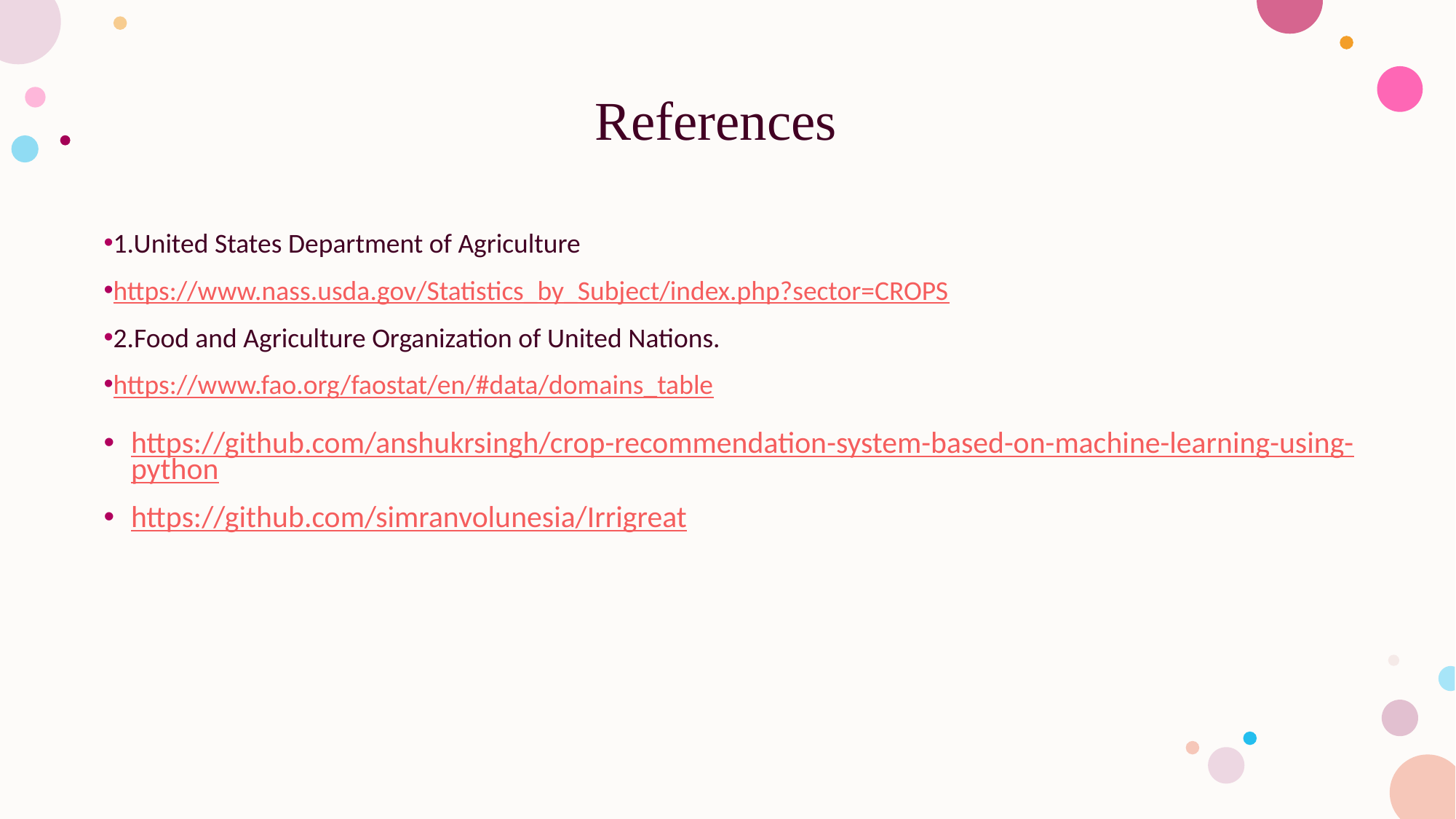

# References
1.United States Department of Agriculture
https://www.nass.usda.gov/Statistics_by_Subject/index.php?sector=CROPS
2.Food and Agriculture Organization of United Nations.
https://www.fao.org/faostat/en/#data/domains_table
https://github.com/anshukrsingh/crop-recommendation-system-based-on-machine-learning-using-python
https://github.com/simranvolunesia/Irrigreat